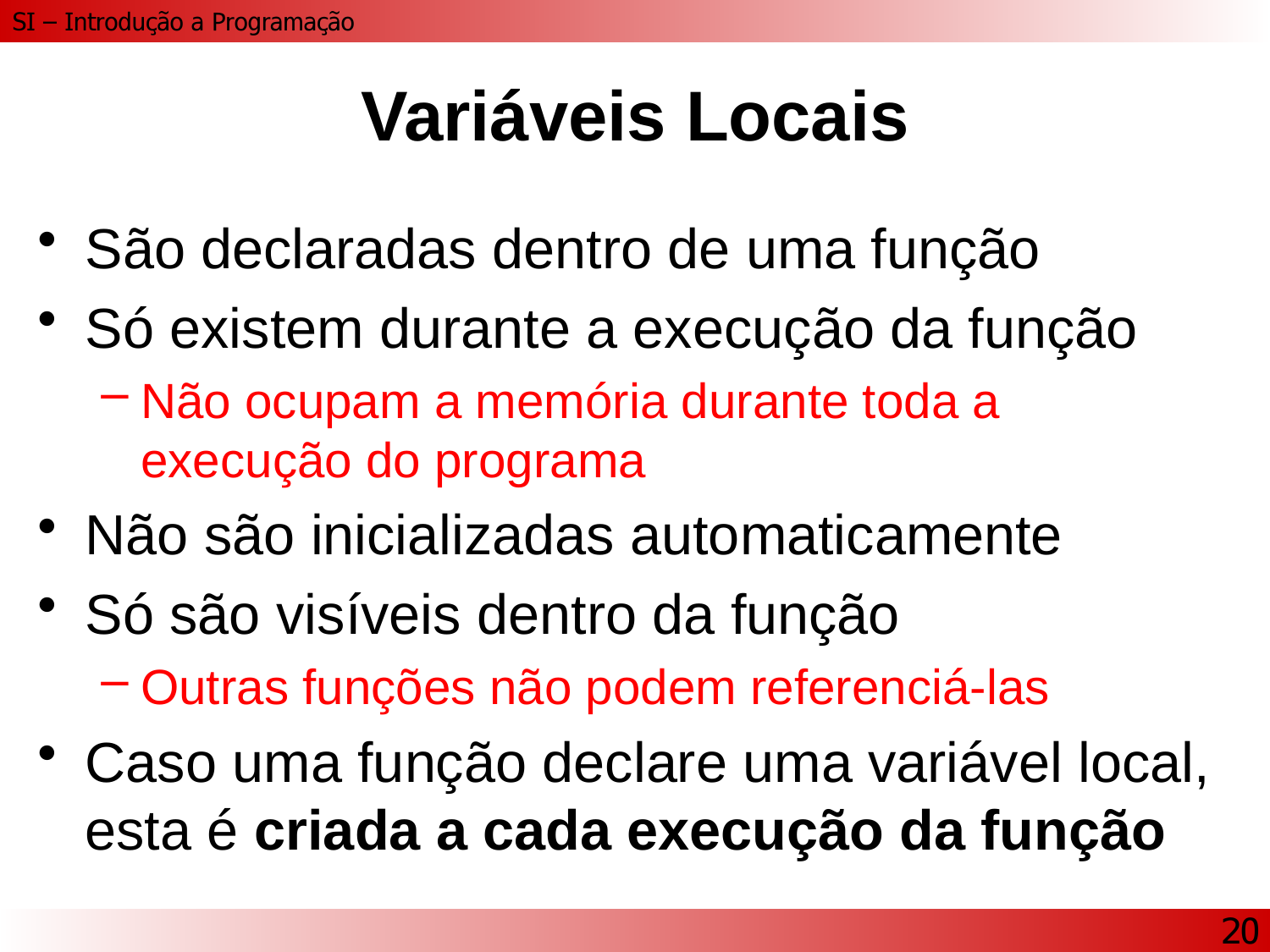

# Variáveis Locais
São declaradas dentro de uma função
Só existem durante a execução da função
Não ocupam a memória durante toda a execução do programa
Não são inicializadas automaticamente
Só são visíveis dentro da função
Outras funções não podem referenciá-las
Caso uma função declare uma variável local, esta é criada a cada execução da função
20